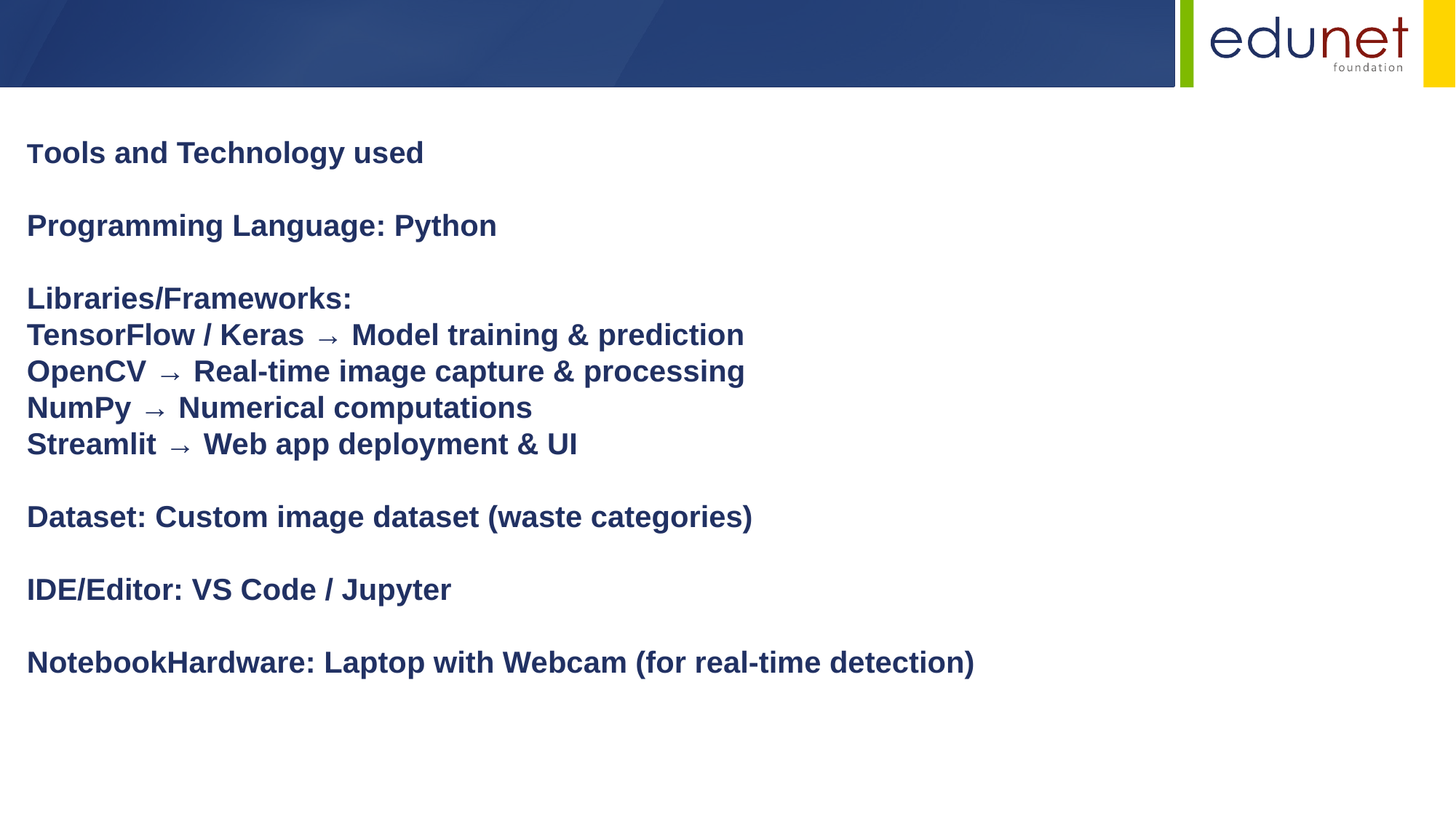

Tools and Technology used

Programming Language: Python

Libraries/Frameworks:
TensorFlow / Keras → Model training & prediction
OpenCV → Real-time image capture & processing
NumPy → Numerical computations
Streamlit → Web app deployment & UI

Dataset: Custom image dataset (waste categories)

IDE/Editor: VS Code / Jupyter

NotebookHardware: Laptop with Webcam (for real-time detection)